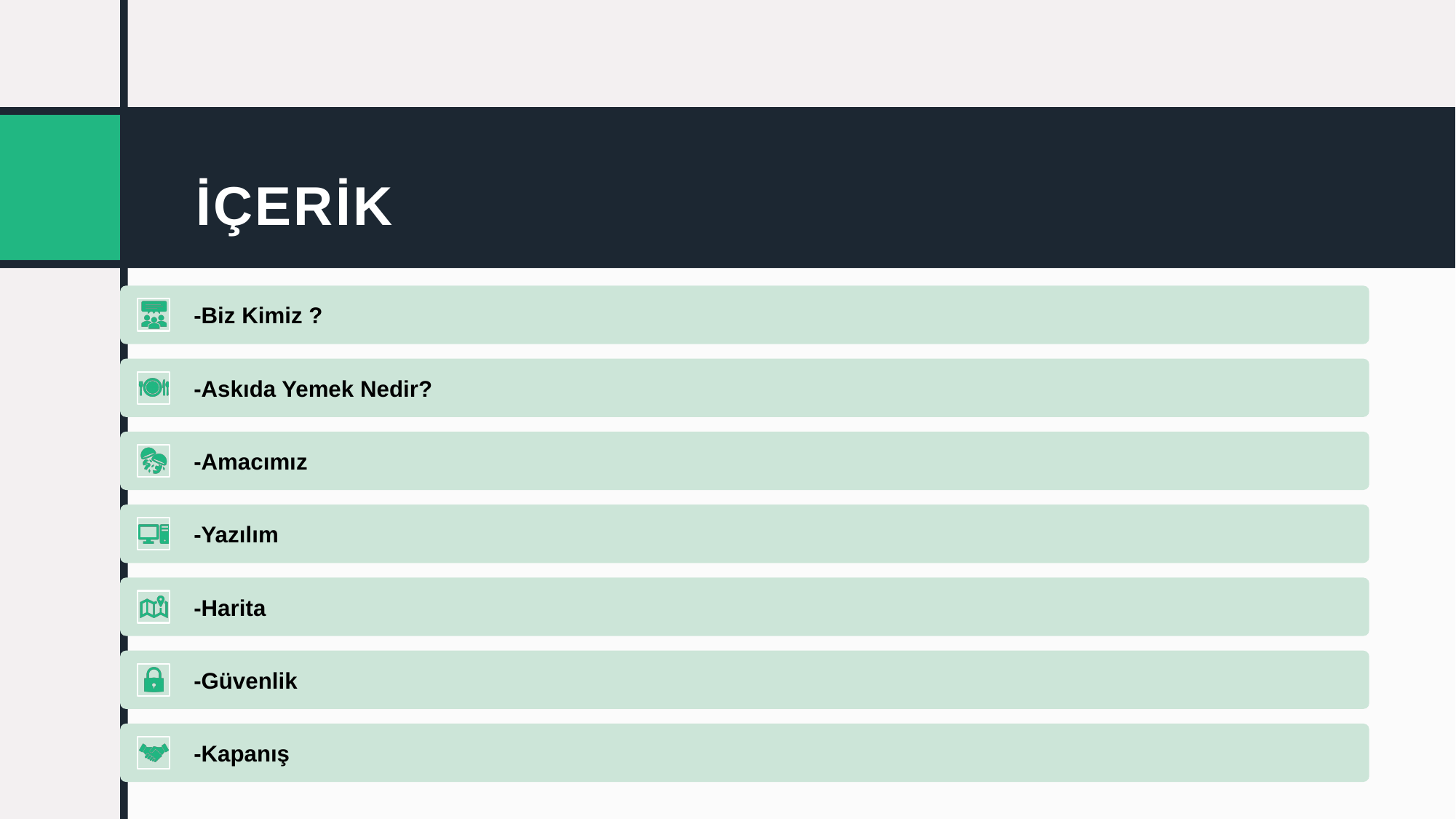

# İÇERİK

-Biz Kimiz ?
-Askıda Yemek Nedir?
-Amacımız
-Yazılım
-Harita
-Güvenlik
-Kapanış

2